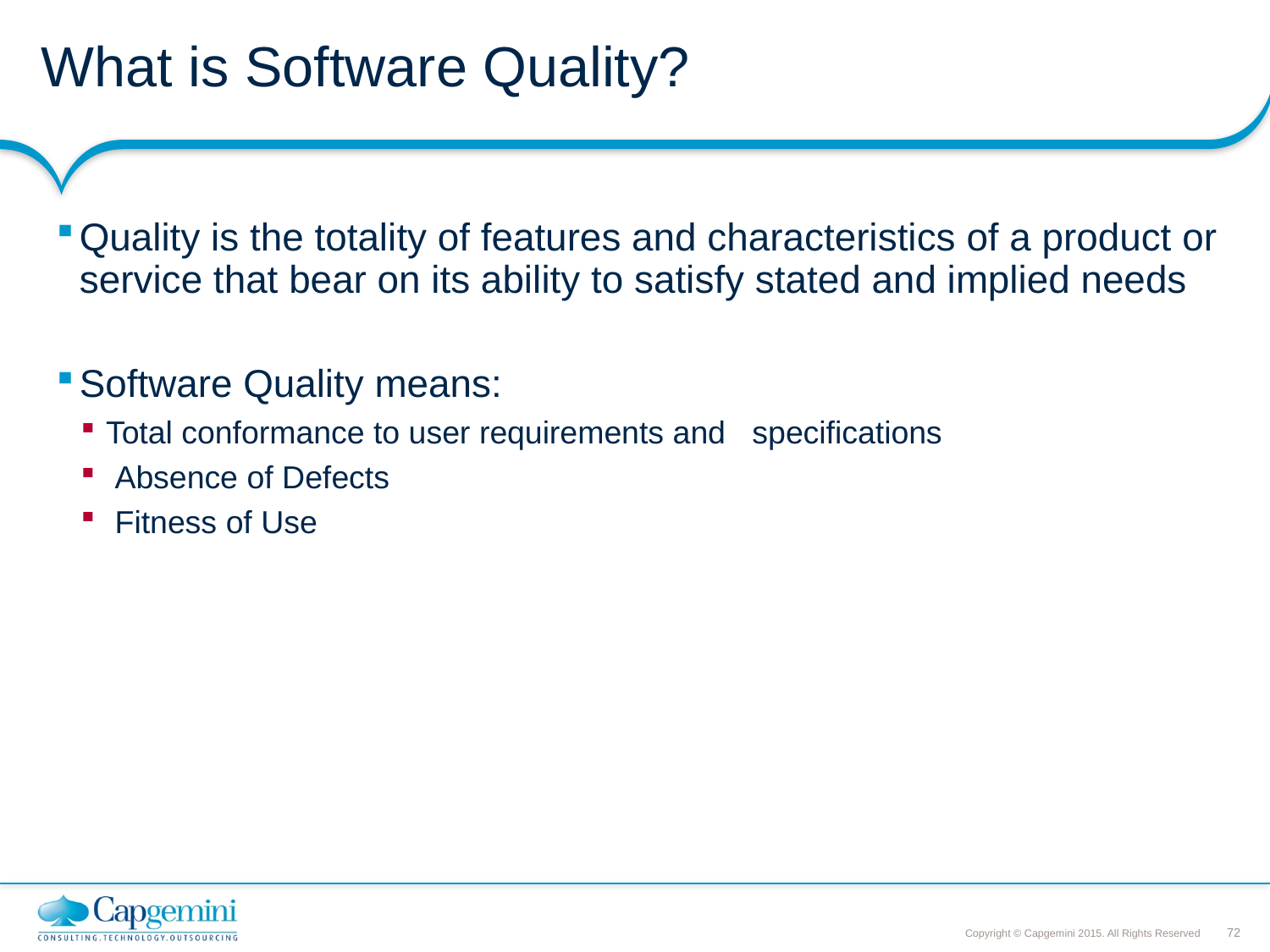

# What is Software Quality?
Quality is the totality of features and characteristics of a product or service that bear on its ability to satisfy stated and implied needs

Software Quality means:
Total conformance to user requirements and   specifications
 Absence of Defects
 Fitness of Use